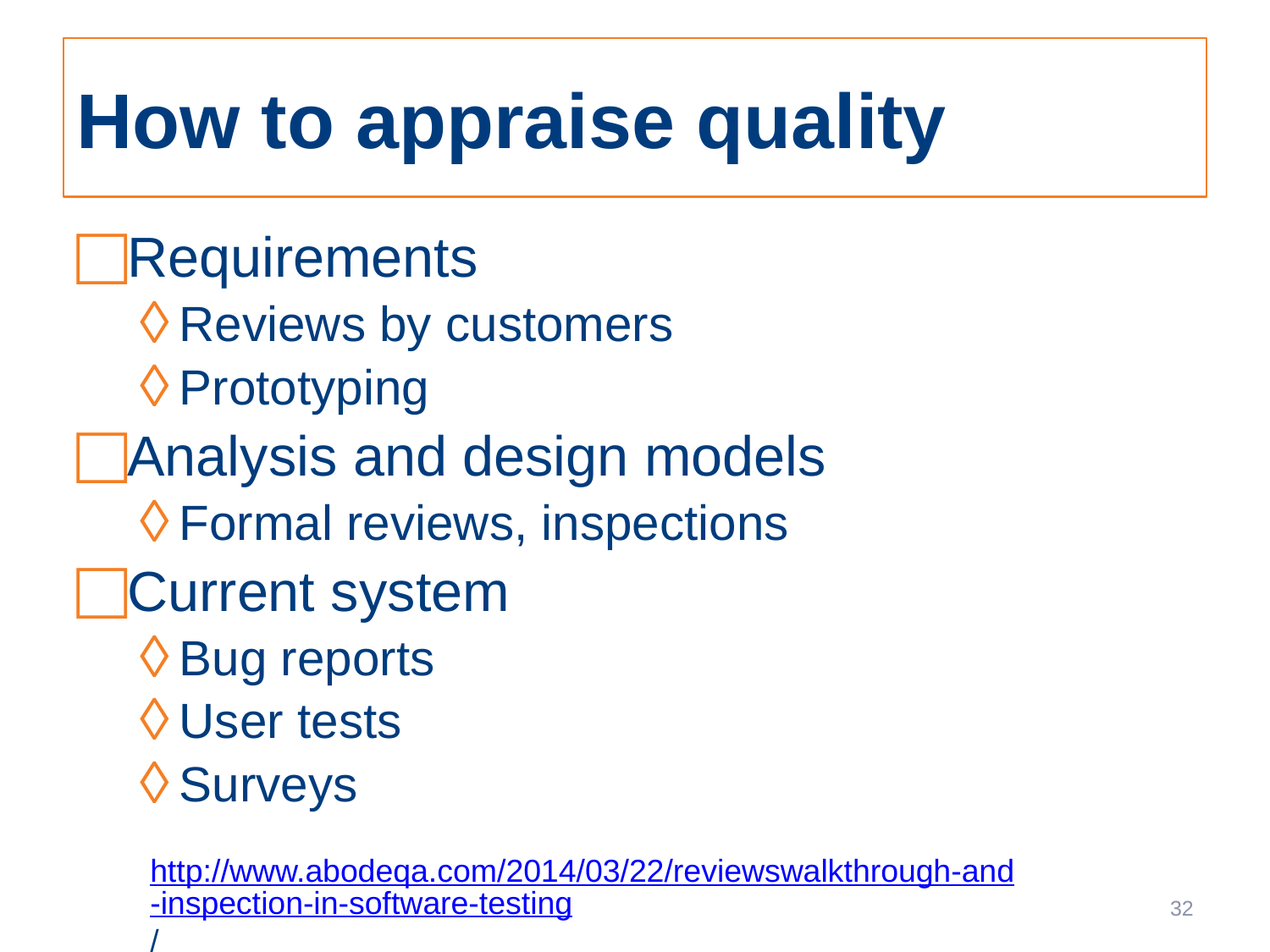

# How to appraise quality
Requirements
Reviews by customers
Prototyping
Analysis and design models
Formal reviews, inspections
Current system
Bug reports
User tests
Surveys
http://www.abodeqa.com/2014/03/22/reviewswalkthrough-and-inspection-in-software-testing/
32